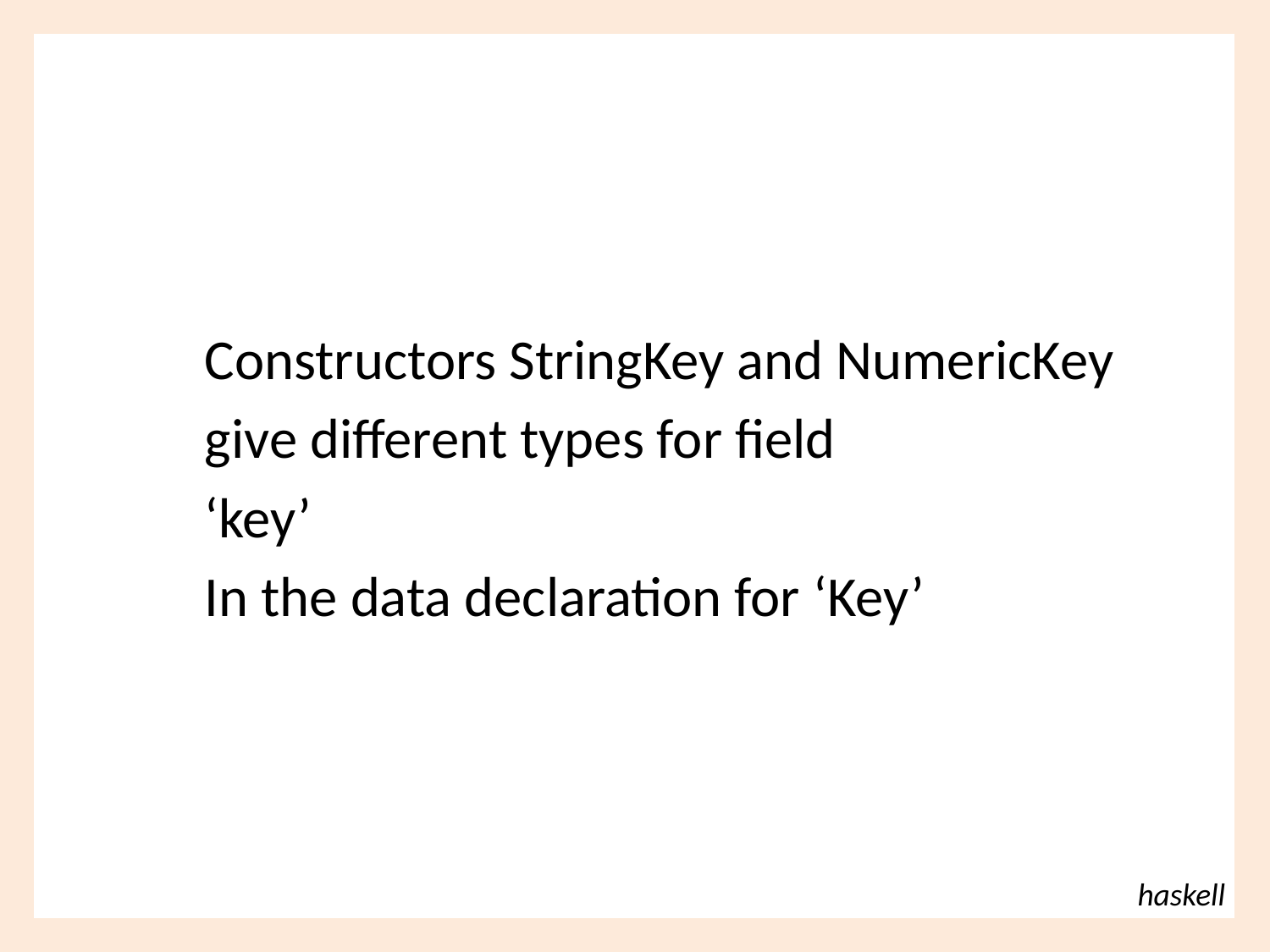

Constructors StringKey and NumericKey
    give different types for field
    ‘key’
    In the data declaration for ‘Key’
haskell